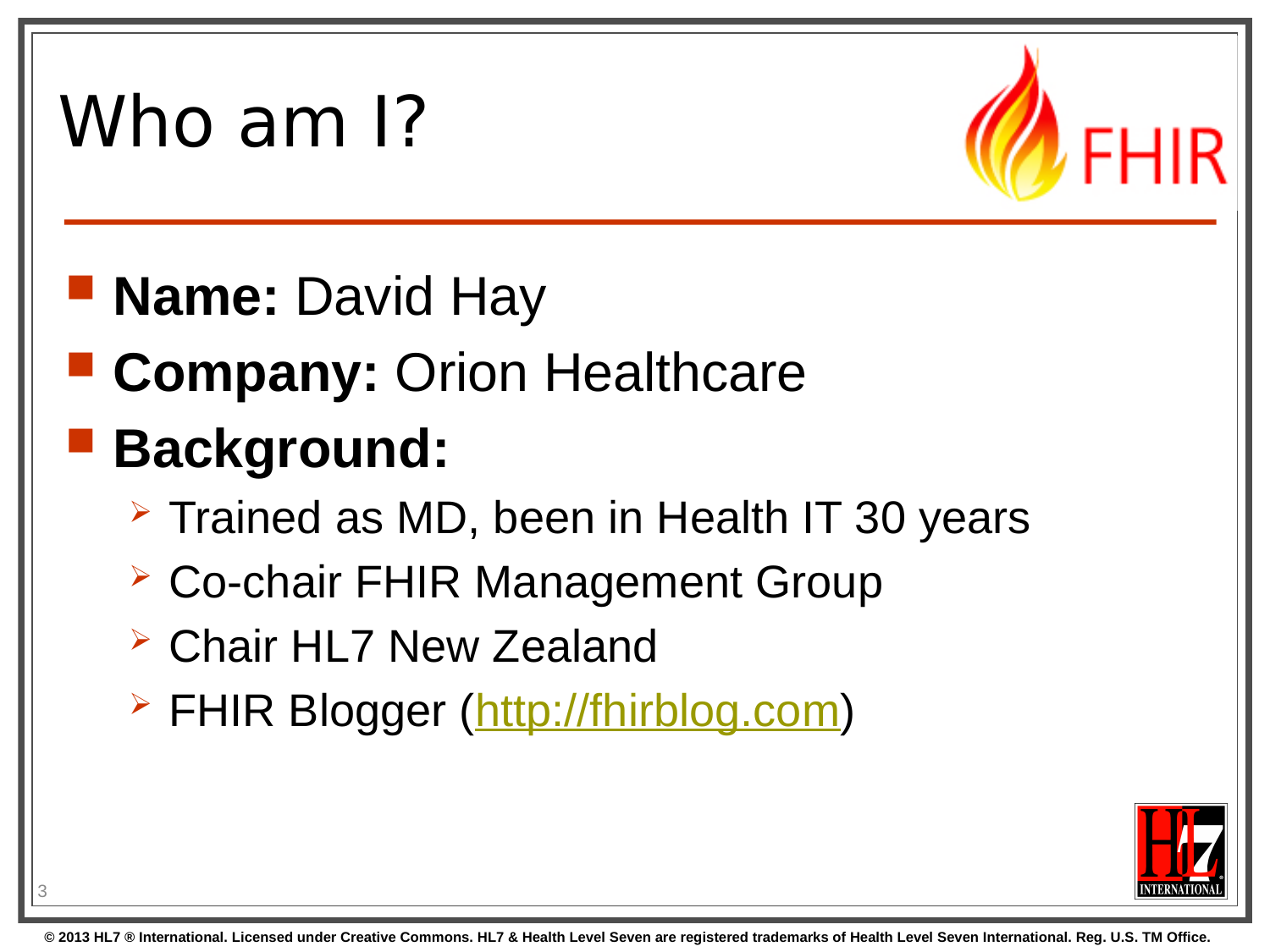

# Who am I?
Name: David Hay
Company: Orion Healthcare
Background:
Trained as MD, been in Health IT 30 years
Co-chair FHIR Management Group
Chair HL7 New Zealand
FHIR Blogger (http://fhirblog.com)

3